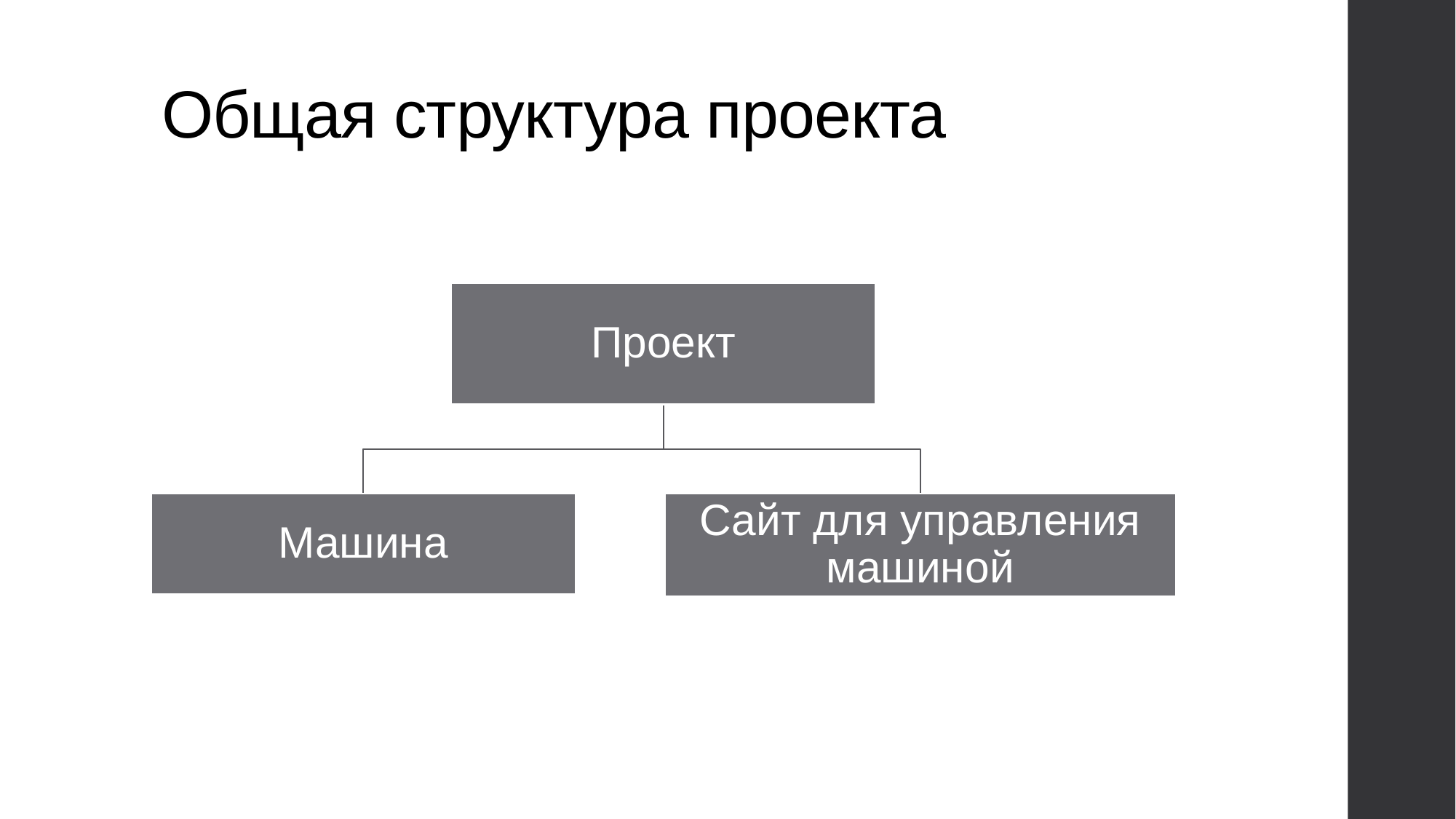

# Общая структура проекта
Проект
Машина
Сайт для управления машиной